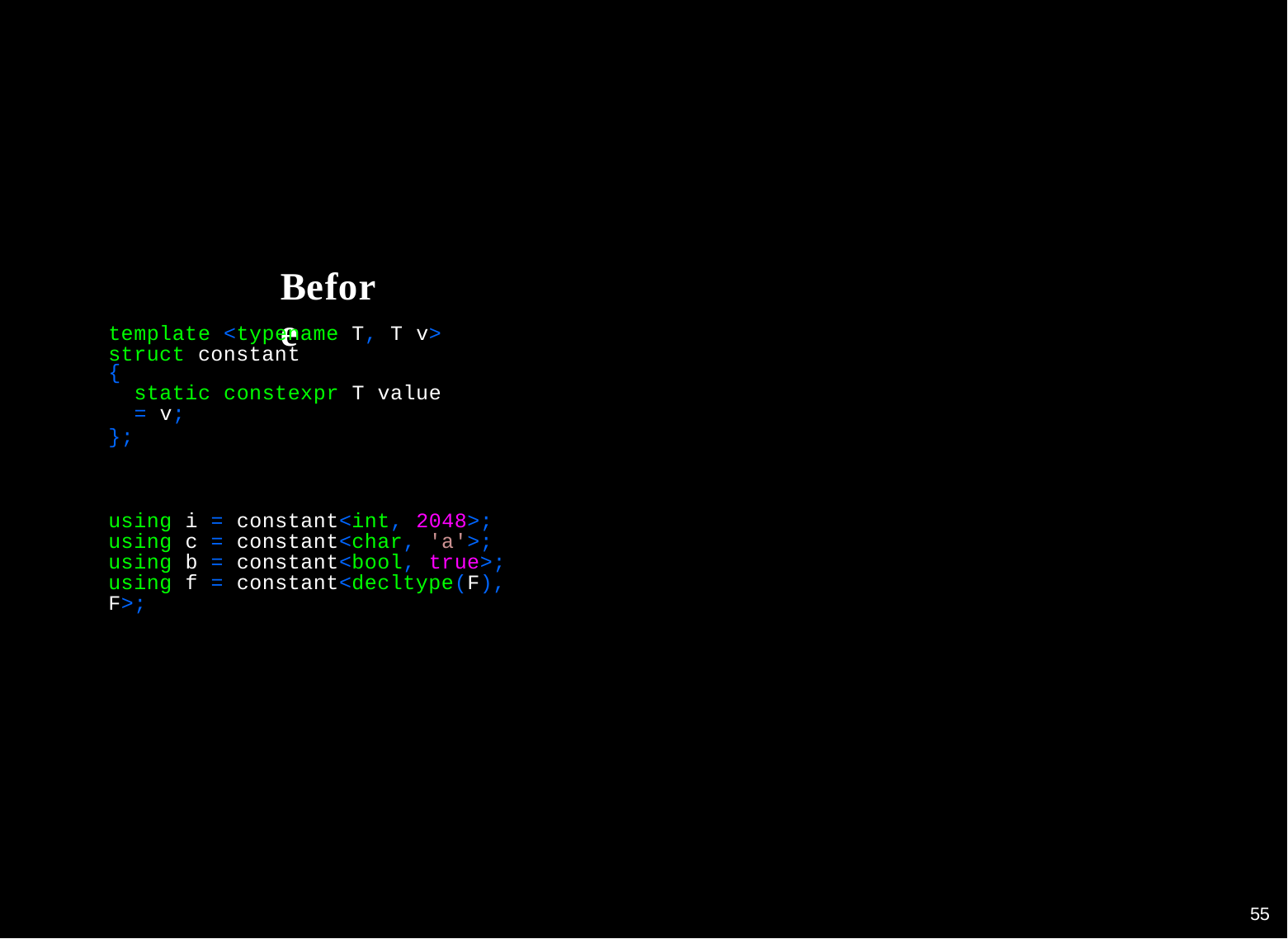

Before
template <typename T, T v> struct constant
{
static constexpr T value = v;
};

using i = constant<int, 2048>; using c = constant<char, 'a'>; using b = constant<bool, true>;
using f = constant<decltype(F), F>;

55